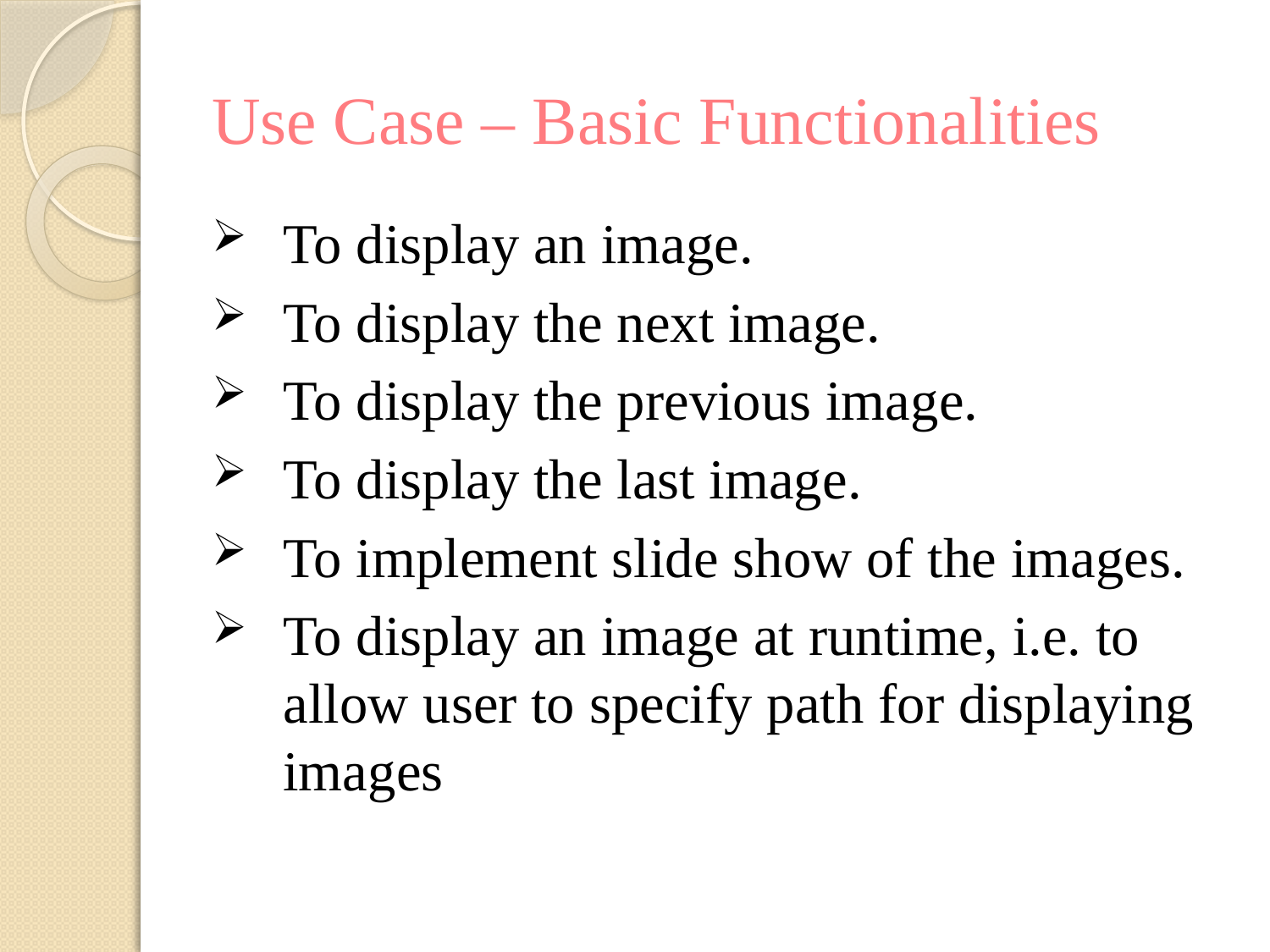

# Use Case – Basic Functionalities
To display an image.
To display the next image.
To display the previous image.
To display the last image.
To implement slide show of the images.
To display an image at runtime, i.e. to allow user to specify path for displaying images